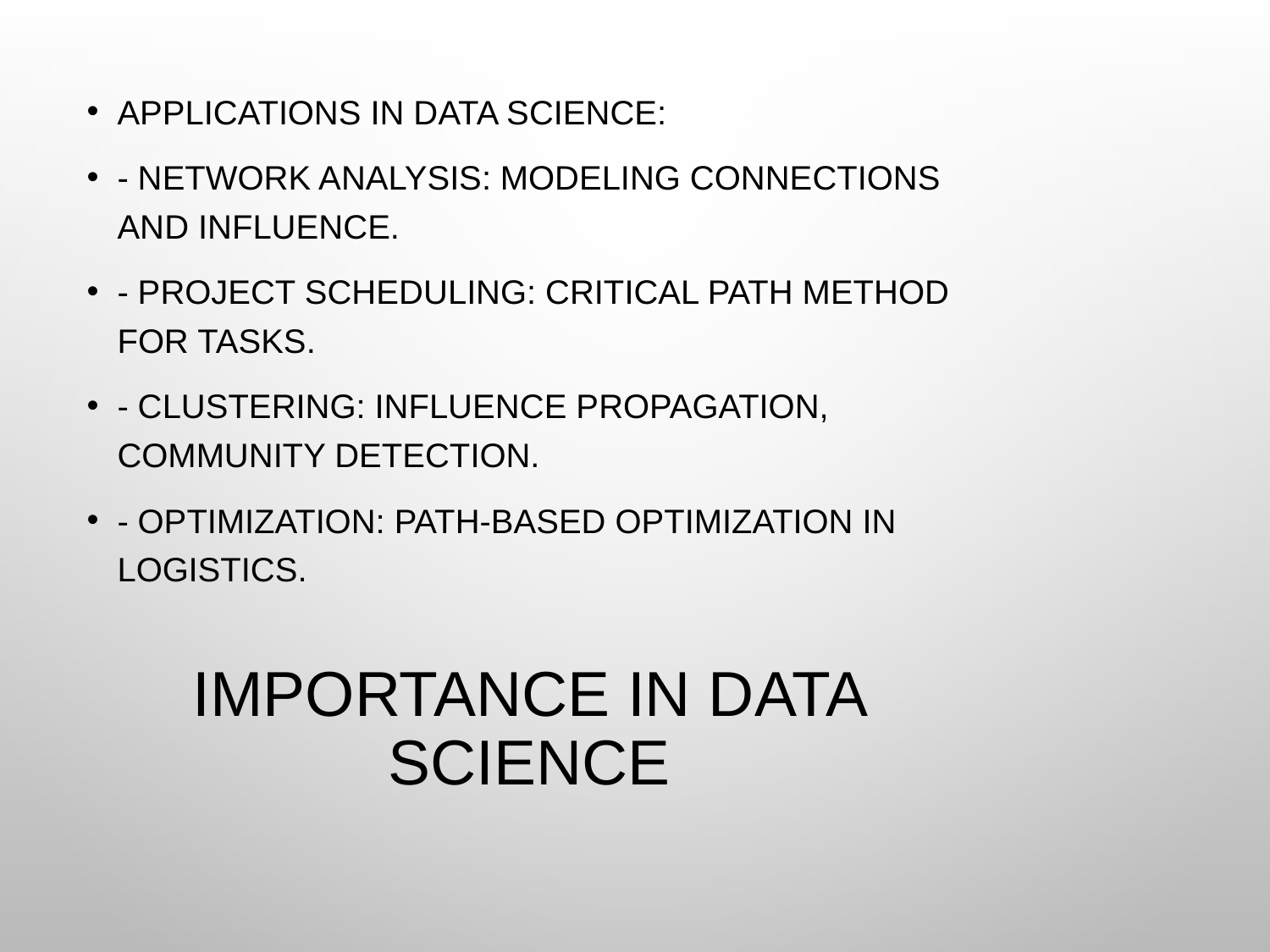

Applications in Data Science:
- Network Analysis: Modeling connections and influence.
- Project Scheduling: Critical path method for tasks.
- Clustering: Influence propagation, community detection.
- Optimization: Path-based optimization in logistics.
# Importance in Data Science